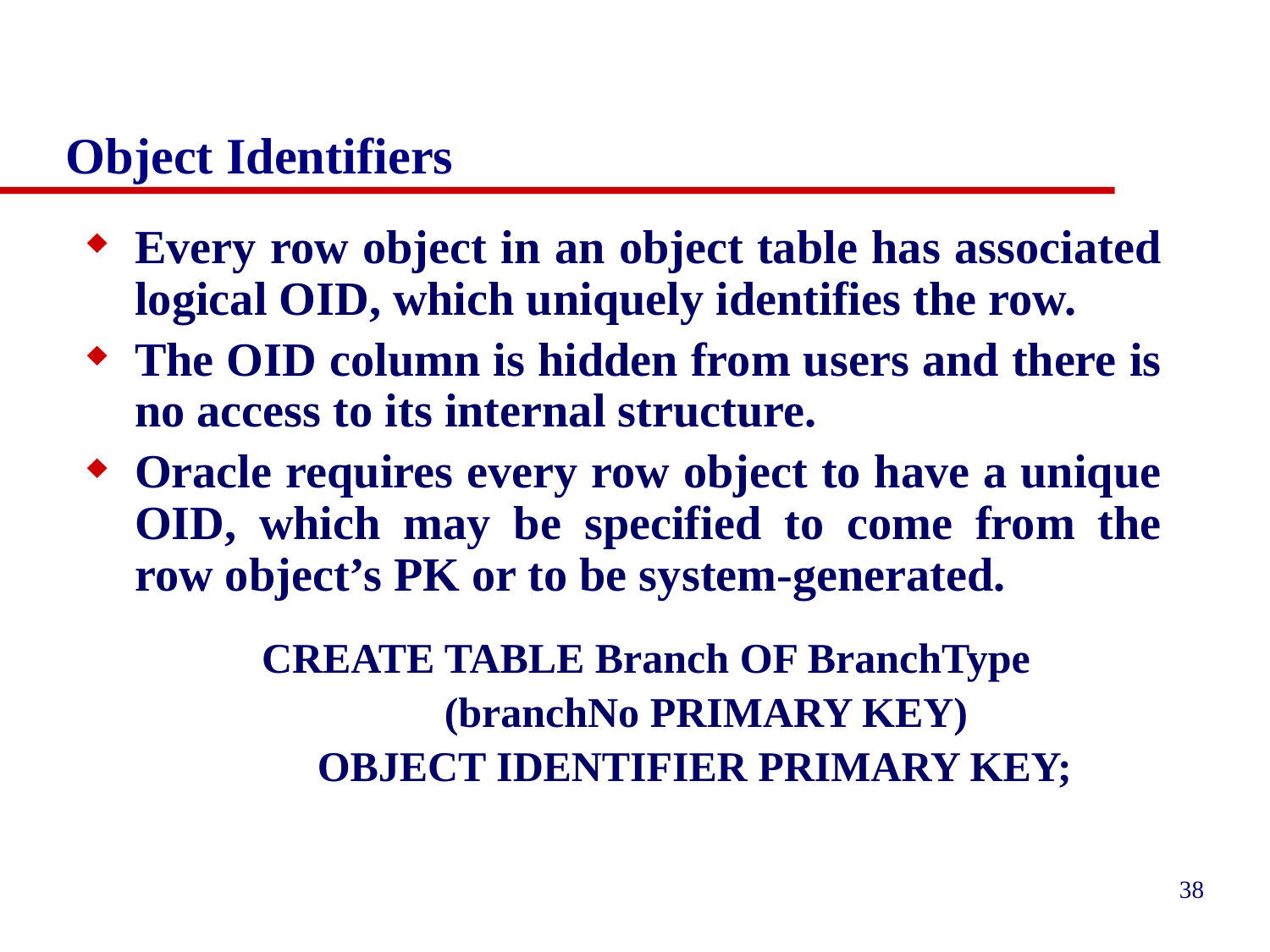

# Object Identifiers
Every row object in an object table has associated logical OID, which uniquely identifies the row.
The OID column is hidden from users and there is no access to its internal structure.
Oracle requires every row object to have a unique OID, which may be specified to come from the row object’s PK or to be system-generated.

		CREATE TABLE Branch OF BranchType
			(branchNo PRIMARY KEY)
		OBJECT IDENTIFIER PRIMARY KEY;
38